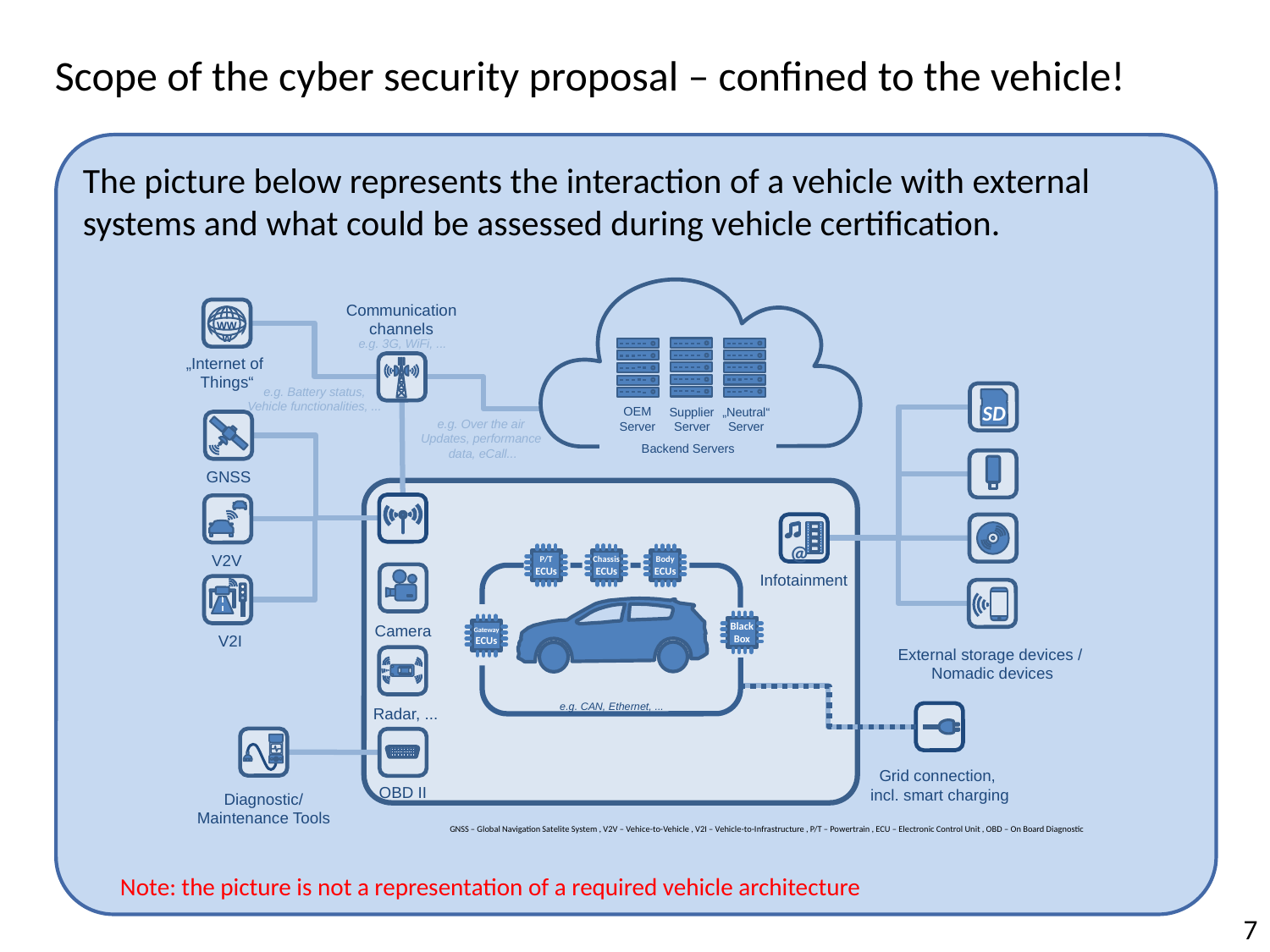

Scope of the cyber security proposal – confined to the vehicle!
The picture below represents the interaction of a vehicle with external systems and what could be assessed during vehicle certification.

Communication
channels

WWW
e.g. 3G, WiFi, ...

„Internet of
Things“

e.g. Battery status,
Vehicle functionalities, ...
OEM
Server
Supplier
Server
„Neutral“
Server

SD
e.g. Over the air
Updates, performance
data, eCall...

Backend Servers

GNSS

@

Chassis
ECUs

Body
ECUs

P/T
ECUs
V2V
Infotainment

Gateway
ECUs

Black
Box
Camera
V2I
External storage devices /
Nomadic devices

e.g. CAN, Ethernet, ...
Radar, ...

Grid connection,
incl. smart charging
OBD II
Diagnostic/
Maintenance Tools
GNSS – Global Navigation Satelite System , V2V – Vehice-to-Vehicle , V2I – Vehicle-to-Infrastructure , P/T – Powertrain , ECU – Electronic Control Unit , OBD – On Board Diagnostic
Note: the picture is not a representation of a required vehicle architecture